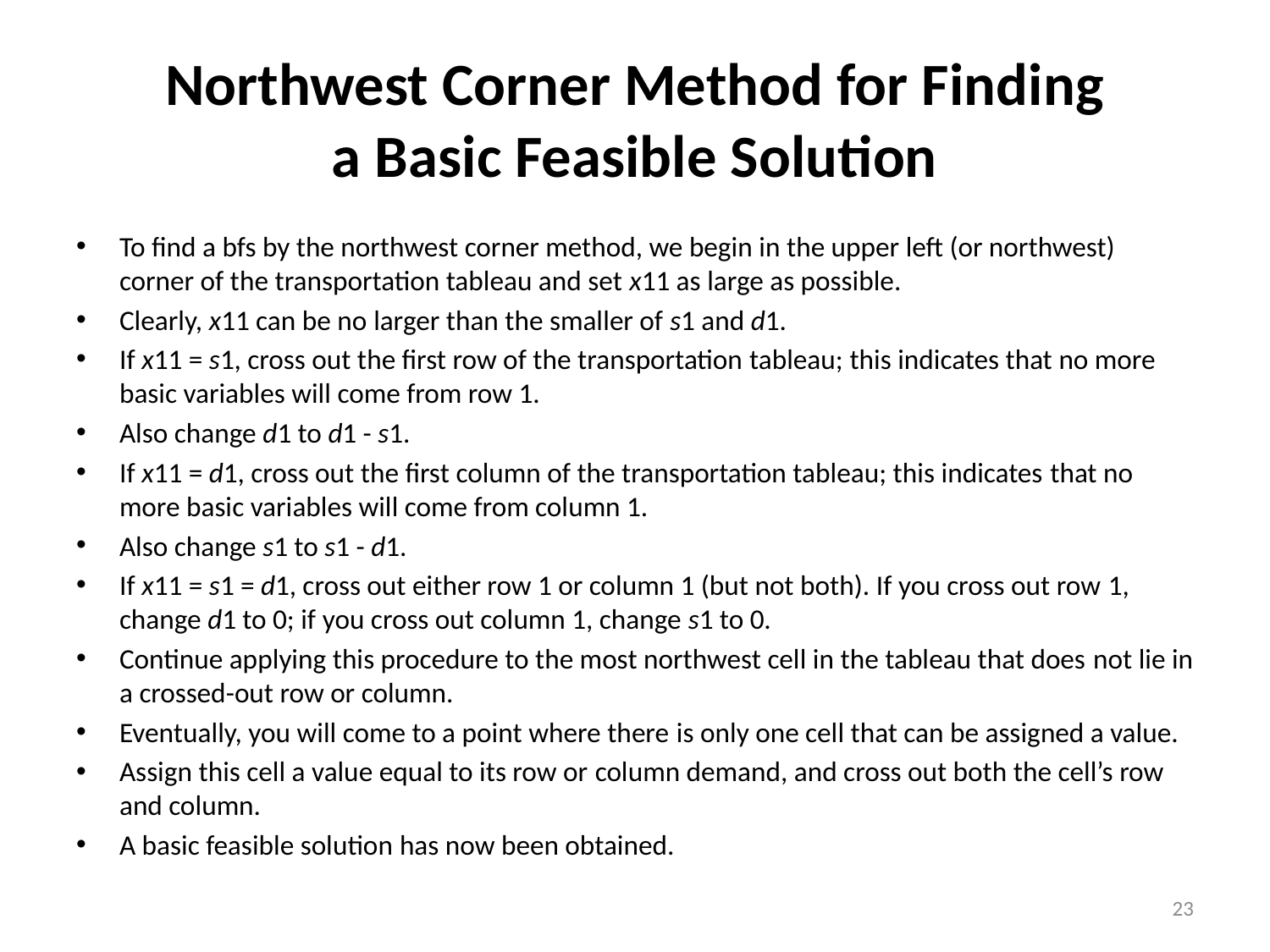

# Northwest Corner Method for Finding a Basic Feasible Solution
To find a bfs by the northwest corner method, we begin in the upper left (or northwest) corner of the transportation tableau and set x11 as large as possible.
Clearly, x11 can be no larger than the smaller of s1 and d1.
If x11 = s1, cross out the first row of the transportation tableau; this indicates that no more basic variables will come from row 1.
Also change d1 to d1 - s1.
If x11 = d1, cross out the first column of the transportation tableau; this indicates that no more basic variables will come from column 1.
Also change s1 to s1 - d1.
If x11 = s1 = d1, cross out either row 1 or column 1 (but not both). If you cross out row 1, change d1 to 0; if you cross out column 1, change s1 to 0.
Continue applying this procedure to the most northwest cell in the tableau that does not lie in a crossed-out row or column.
Eventually, you will come to a point where there is only one cell that can be assigned a value.
Assign this cell a value equal to its row or column demand, and cross out both the cell’s row and column.
A basic feasible solution has now been obtained.
23